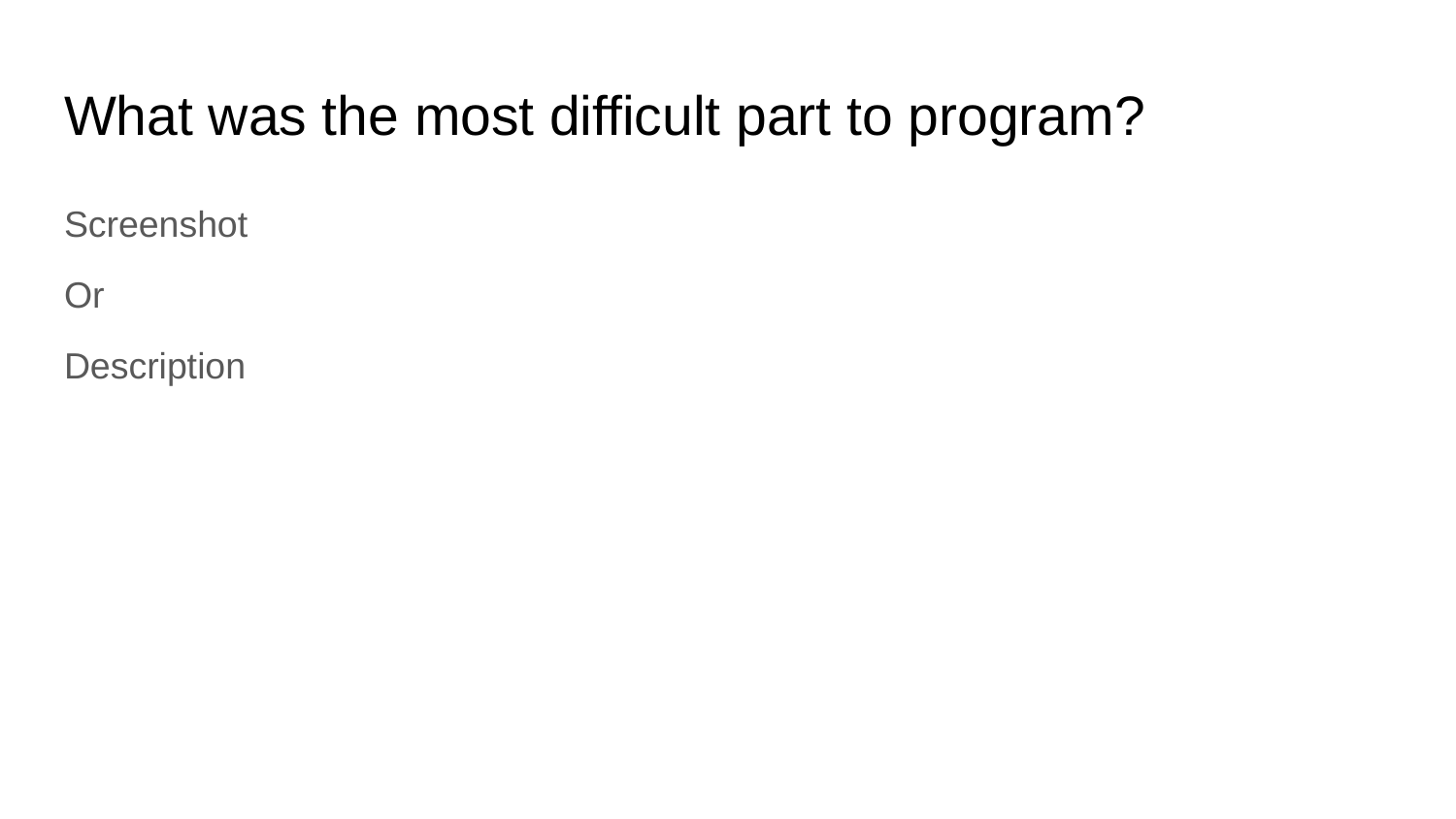

# What was the most difficult part to program?
Screenshot
Or
Description